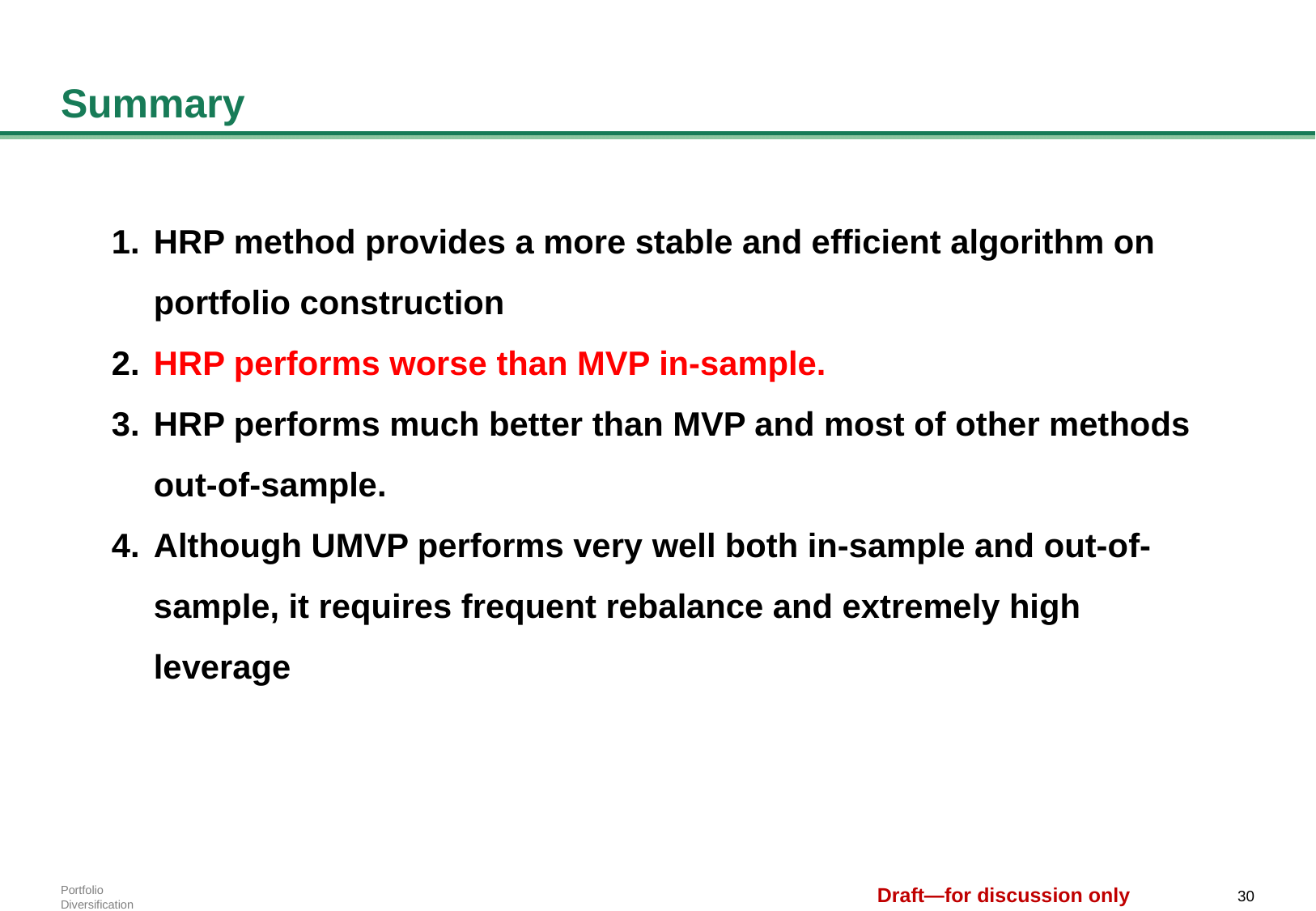

# Summary
HRP method provides a more stable and efficient algorithm on portfolio construction
HRP performs worse than MVP in-sample.
HRP performs much better than MVP and most of other methods out-of-sample.
Although UMVP performs very well both in-sample and out-of-sample, it requires frequent rebalance and extremely high leverage